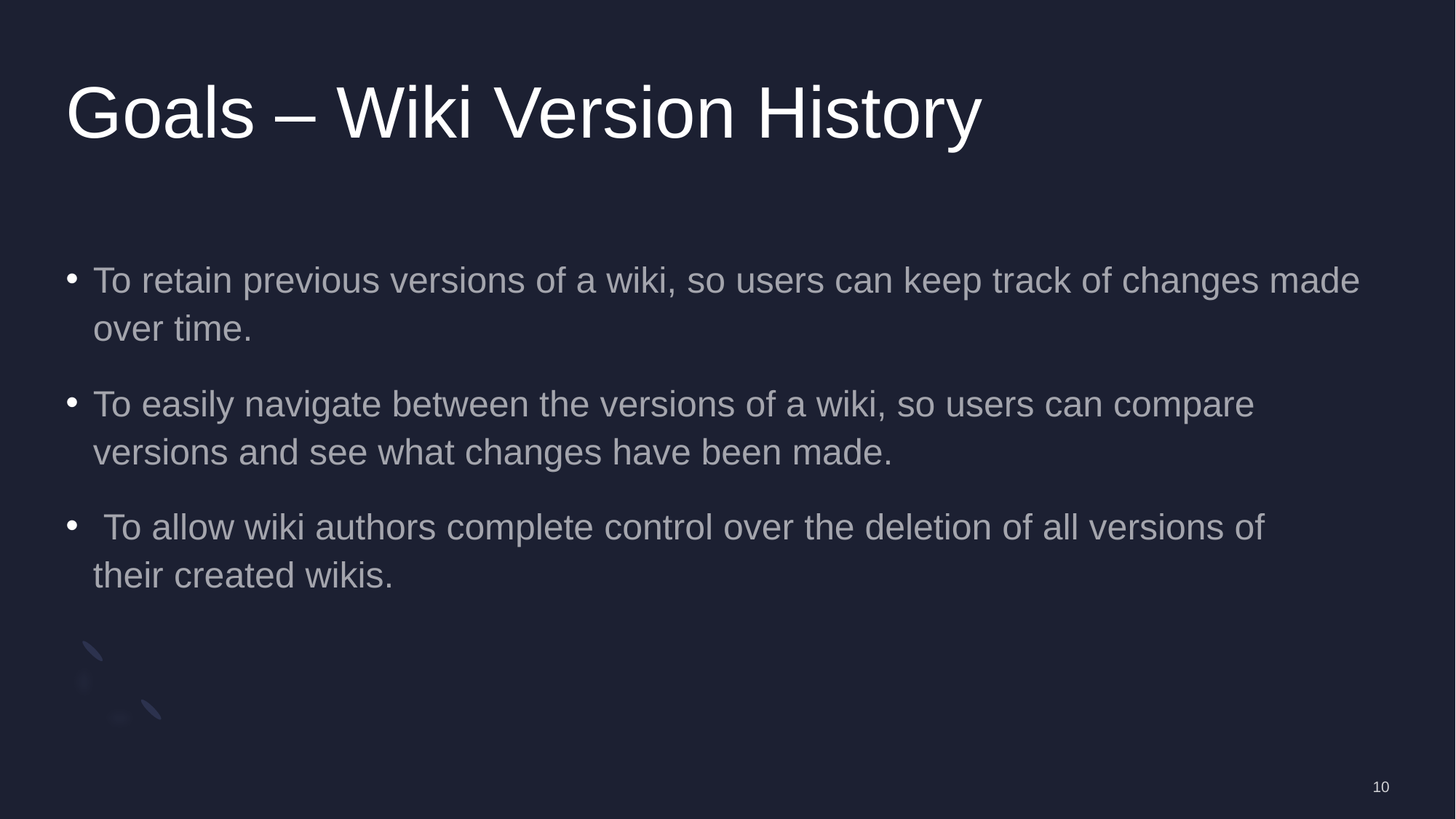

# Goals – Wiki Version History
To retain previous versions of a wiki, so users can keep track of changes made over time.
To easily navigate between the versions of a wiki, so users can compare versions and see what changes have been made.
 To allow wiki authors complete control over the deletion of all versions of their created wikis.

10